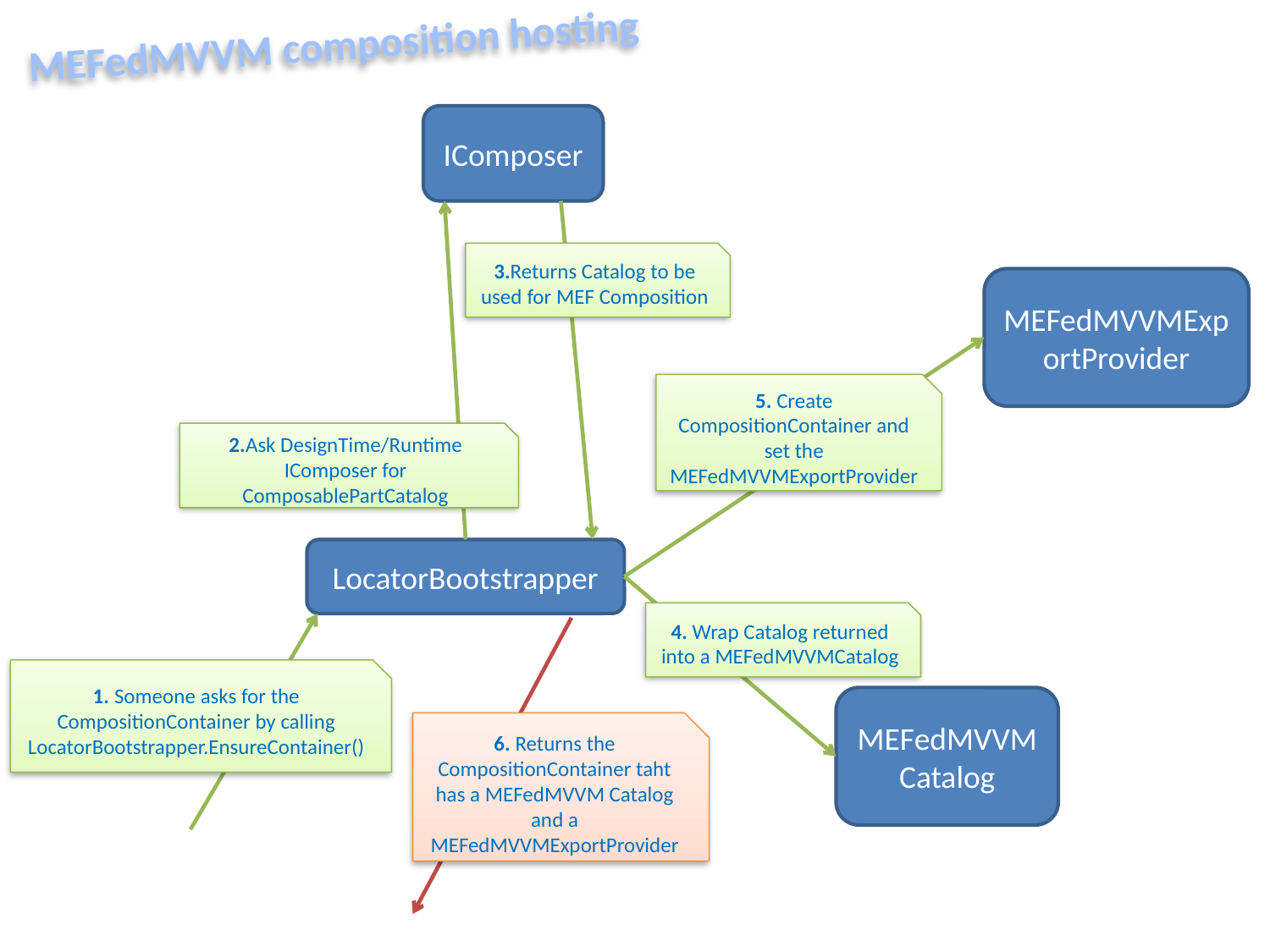

MEFedMVVM composition hosting
IComposer
3.Returns Catalog to be used for MEF Composition
MEFedMVVMExportProvider
5. Create CompositionContainer and set the MEFedMVVMExportProvider
2.Ask DesignTime/Runtime IComposer for ComposablePartCatalog
LocatorBootstrapper
4. Wrap Catalog returned into a MEFedMVVMCatalog
1. Someone asks for the CompositionContainer by calling LocatorBootstrapper.EnsureContainer()
MEFedMVVMCatalog
6. Returns the CompositionContainer taht has a MEFedMVVM Catalog and a MEFedMVVMExportProvider